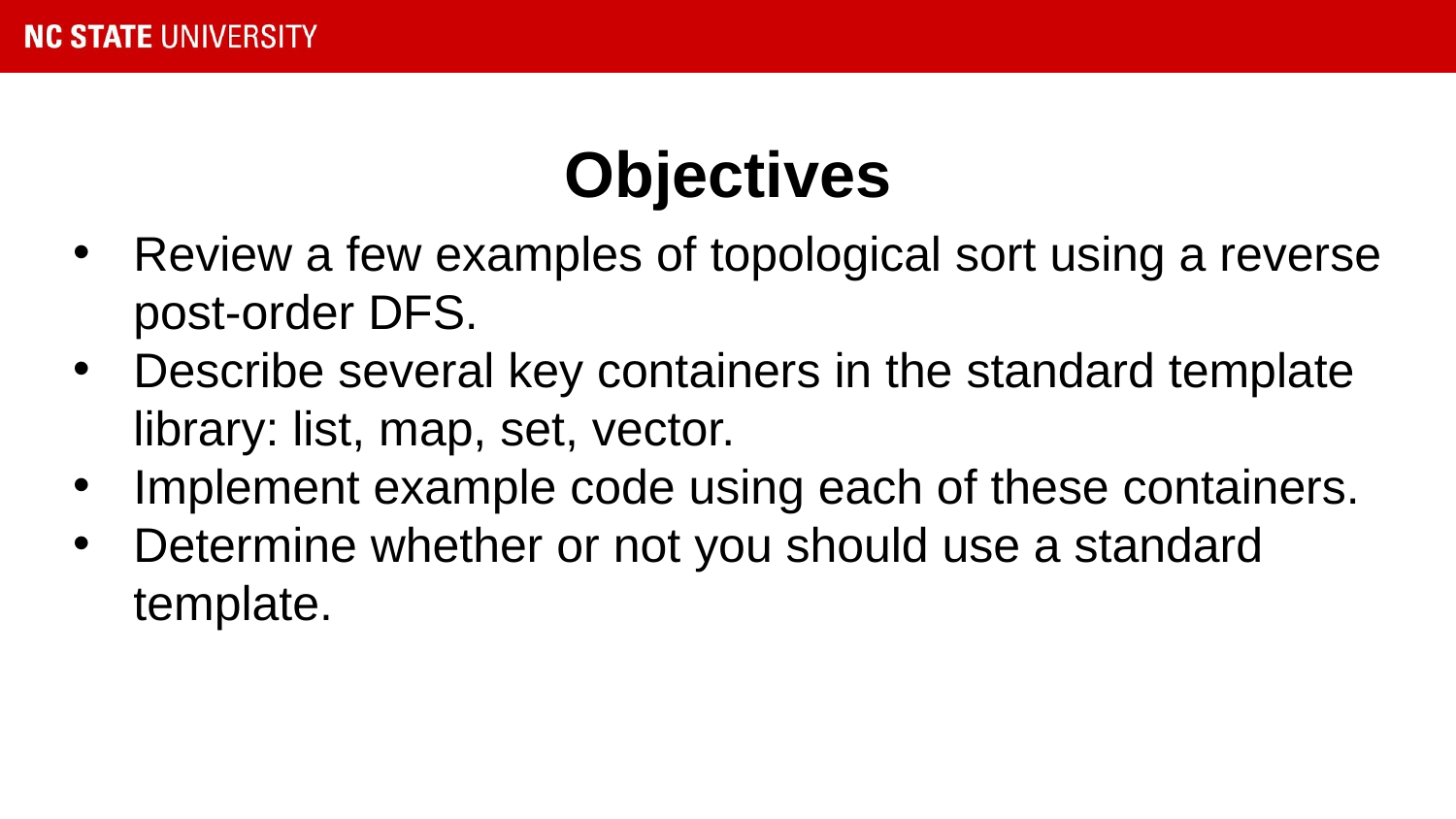

# Objectives
Review a few examples of topological sort using a reverse post-order DFS.
Describe several key containers in the standard template library: list, map, set, vector.
Implement example code using each of these containers.
Determine whether or not you should use a standard template.